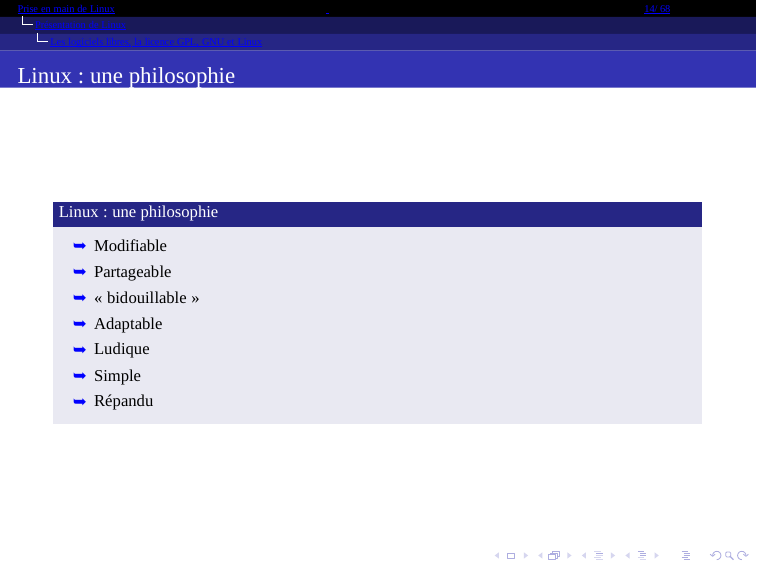

Prise en main de Linux

14/ 68
Présentation de Linux
Les logiciels libres, la licence GPL, GNU et Linux

Linux : une philosophie
| Linux : une philosophie |  |
| --- | --- |
| ➥ | Modifiable |
| ➥ | Partageable |
| ➥ | « bidouillable » |
| ➥ | Adaptable |
| ➥ | Ludique |
| ➥ | Simple |
| ➥ | Répandu |